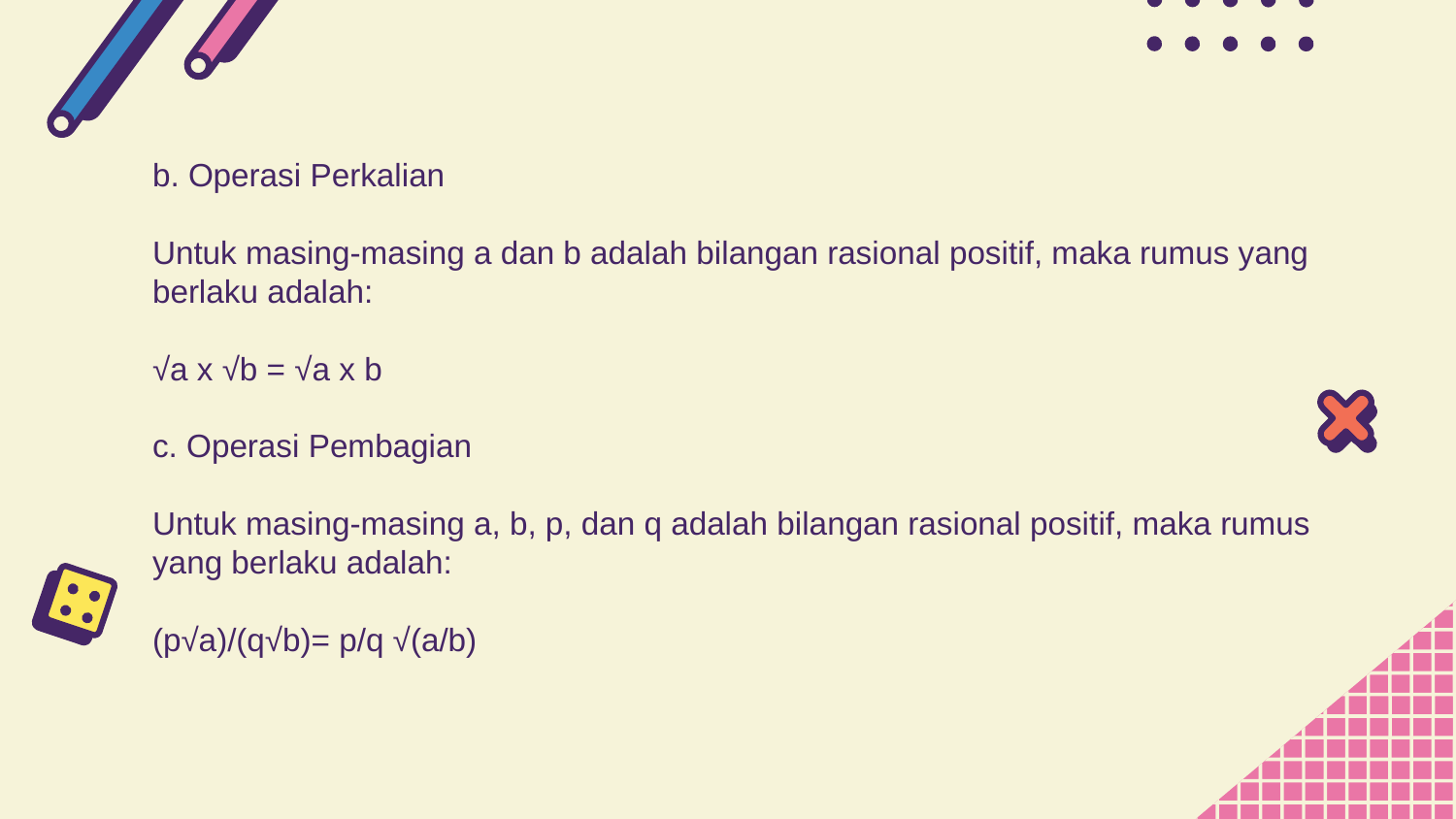

b. Operasi Perkalian

Untuk masing-masing a dan b adalah bilangan rasional positif, maka rumus yang berlaku adalah:

√a x √b = √a x b

c. Operasi Pembagian

Untuk masing-masing a, b, p, dan q adalah bilangan rasional positif, maka rumus yang berlaku adalah:

(p√a)/(q√b)= p/q √(a/b)